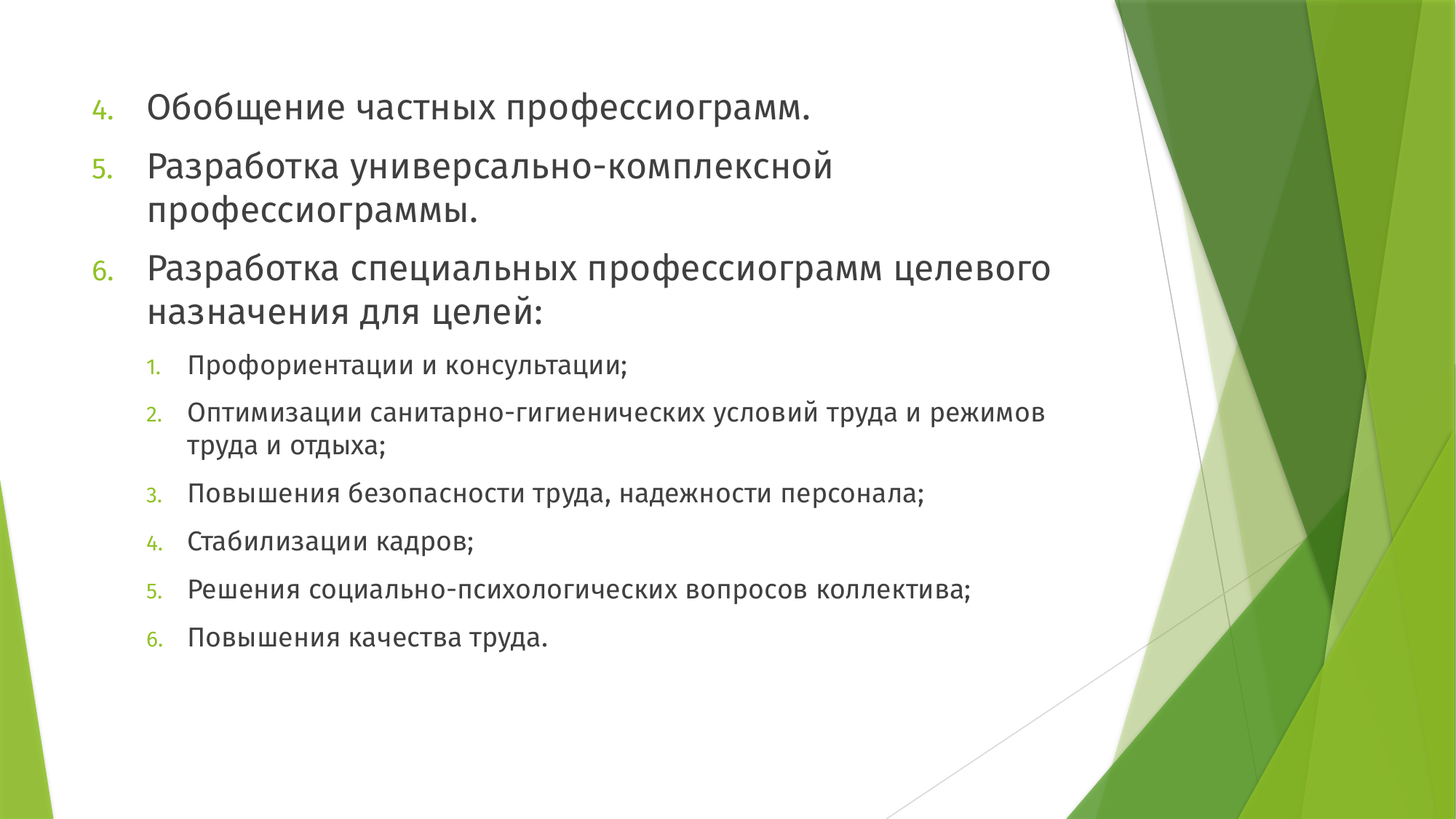

Обобщение частных профессиограмм.
Разработка универсально-комплексной профессиограммы.
Разработка специальных профессиограмм целевого назначения для целей:
Профориентации и консультации;
Оптимизации санитарно-гигиенических условий труда и режимов труда и отдыха;
Повышения безопасности труда, надежности персонала;
Стабилизации кадров;
Решения социально-психологических вопросов коллектива;
Повышения качества труда.